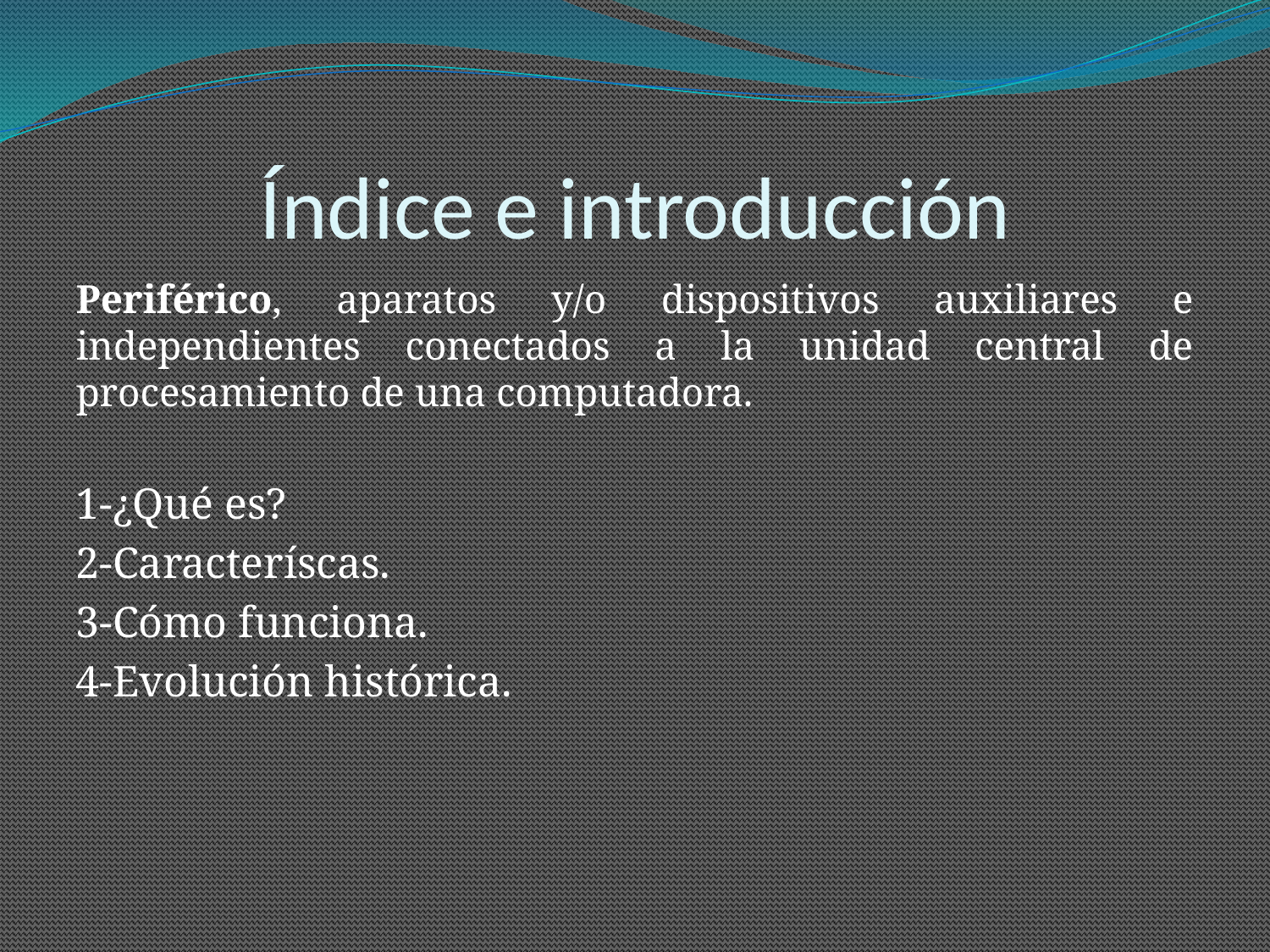

# Índice e introducción
Periférico, aparatos y/o dispositivos auxiliares e independientes conectados a la unidad central de procesamiento de una computadora.

1-¿Qué es?
2-Caracteríscas.
3-Cómo funciona.
4-Evolución histórica.